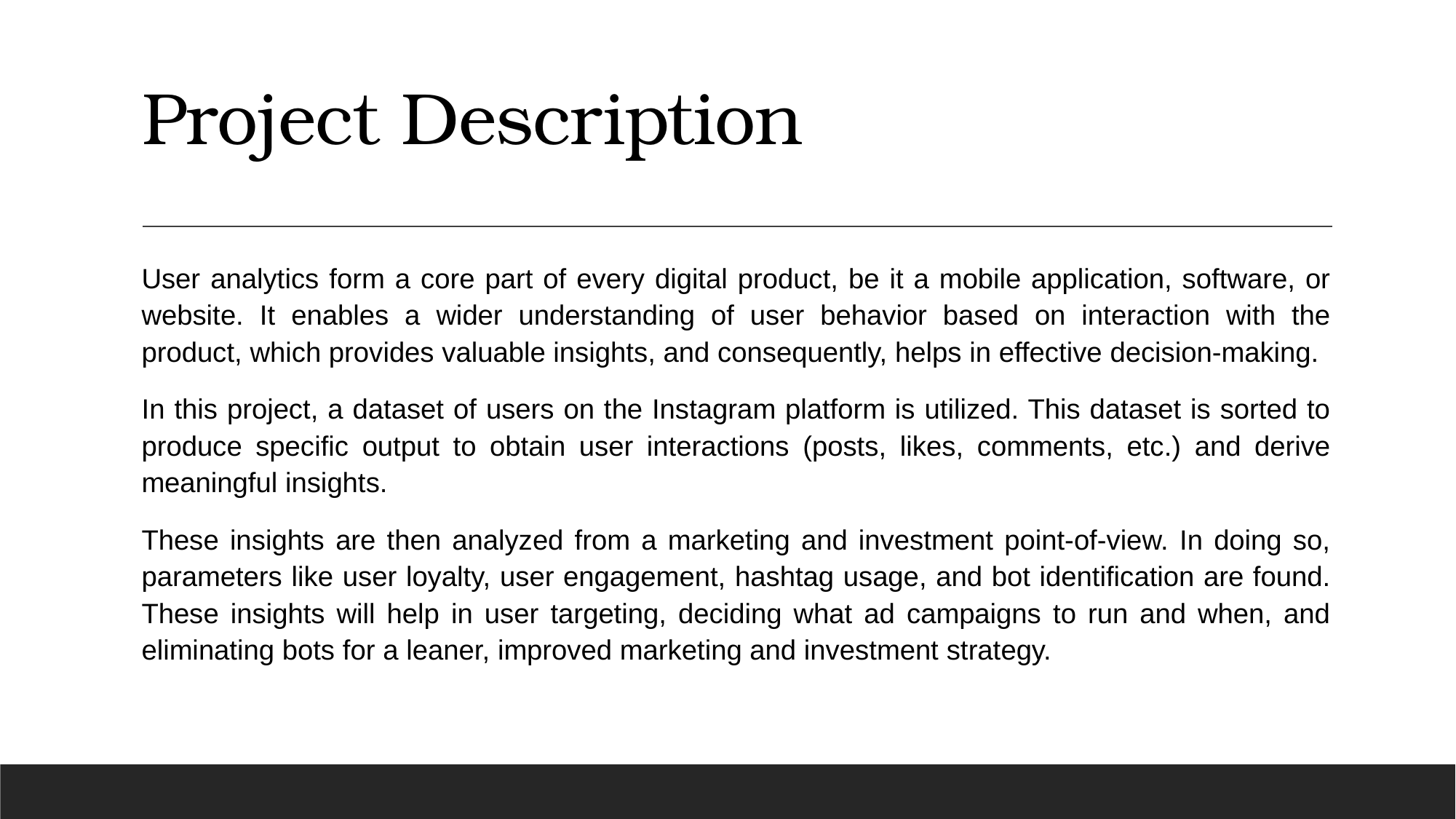

# Project Description
User analytics form a core part of every digital product, be it a mobile application, software, or website. It enables a wider understanding of user behavior based on interaction with the product, which provides valuable insights, and consequently, helps in effective decision-making.
In this project, a dataset of users on the Instagram platform is utilized. This dataset is sorted to produce specific output to obtain user interactions (posts, likes, comments, etc.) and derive meaningful insights.
These insights are then analyzed from a marketing and investment point-of-view. In doing so, parameters like user loyalty, user engagement, hashtag usage, and bot identification are found. These insights will help in user targeting, deciding what ad campaigns to run and when, and eliminating bots for a leaner, improved marketing and investment strategy.